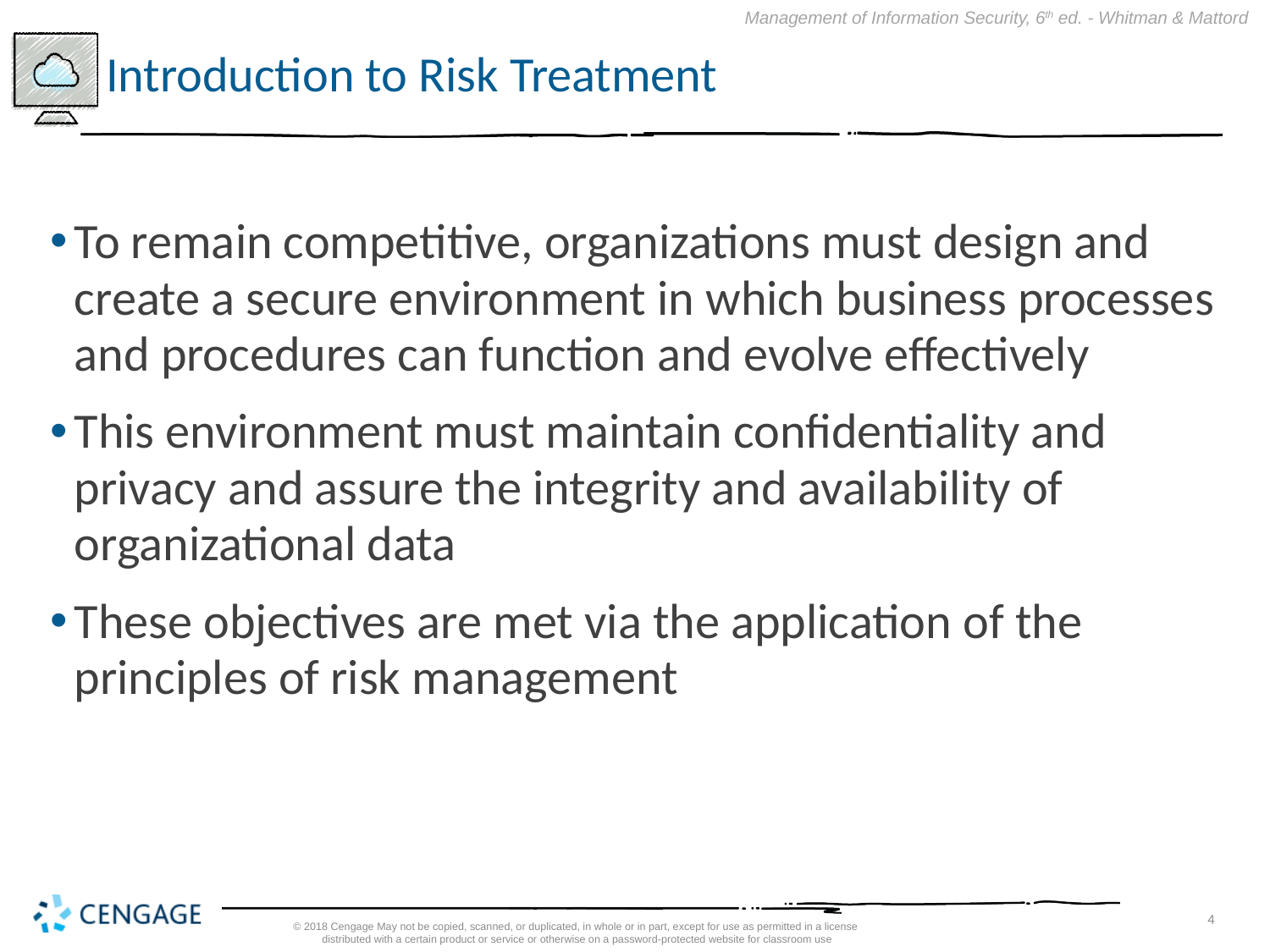

# Introduction to Risk Treatment
To remain competitive, organizations must design and create a secure environment in which business processes and procedures can function and evolve effectively
This environment must maintain confidentiality and privacy and assure the integrity and availability of organizational data
These objectives are met via the application of the principles of risk management